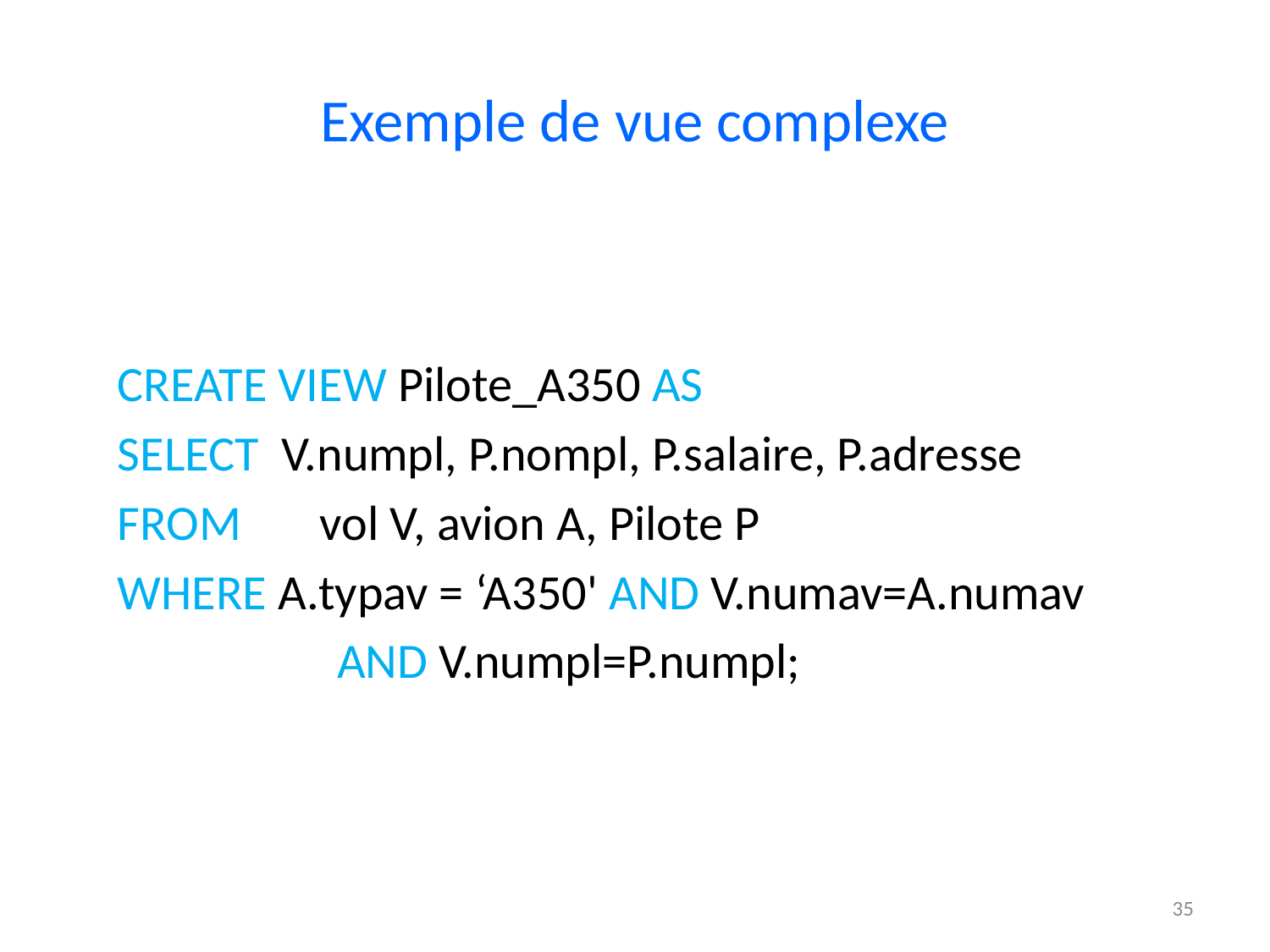

# Exemple de vue complexe

CREATE VIEW Pilote_A350 AS
SELECT  V.numpl, P.nompl, P.salaire, P.adresse
FROM       vol V, avion A, Pilote P
WHERE A.typav = ‘A350' AND V.numav=A.numav
		    AND V.numpl=P.numpl;

35